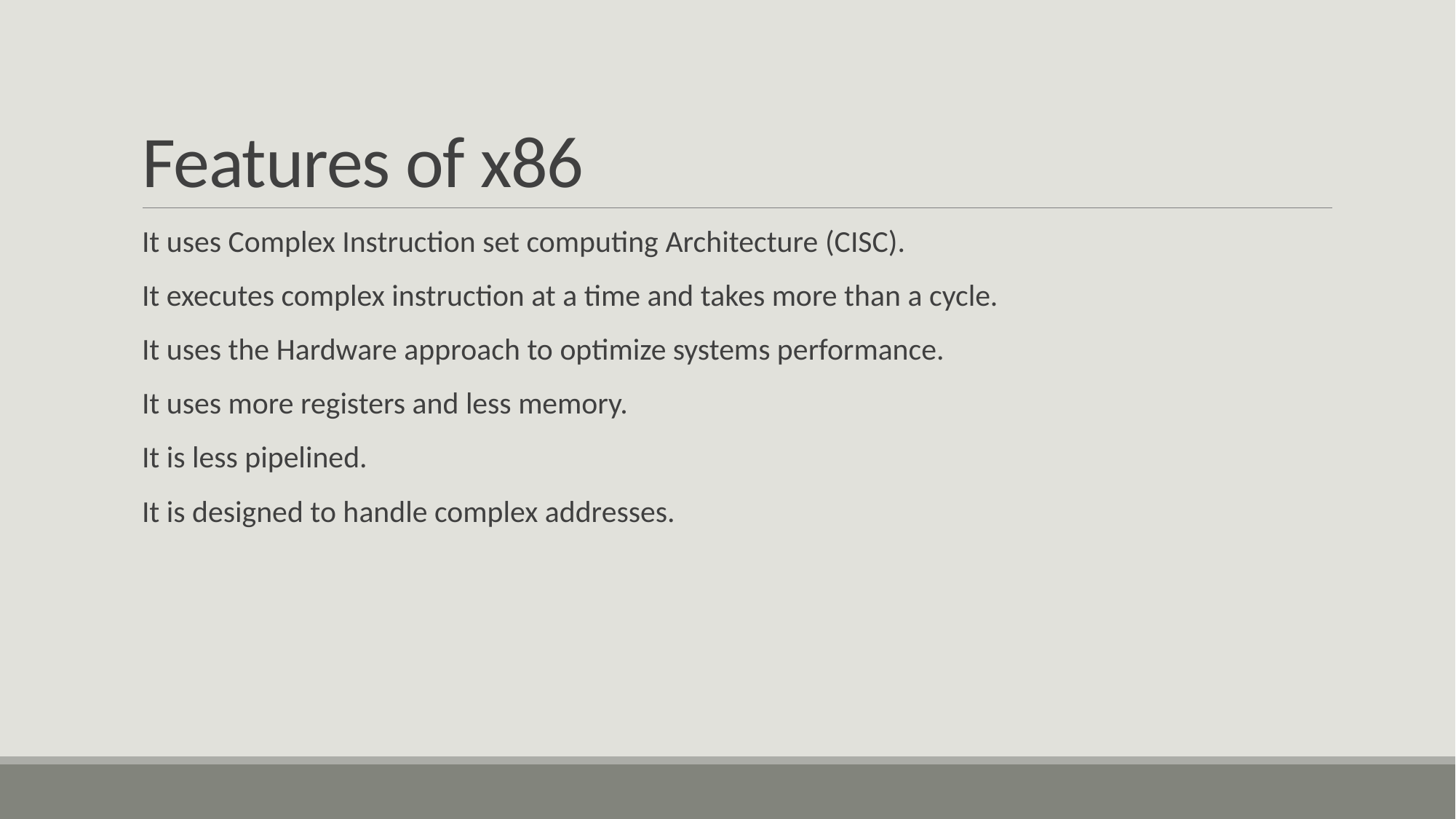

# Features of x86
It uses Complex Instruction set computing Architecture (CISC).
It executes complex instruction at a time and takes more than a cycle.
It uses the Hardware approach to optimize systems performance.
It uses more registers and less memory.
It is less pipelined.
It is designed to handle complex addresses.